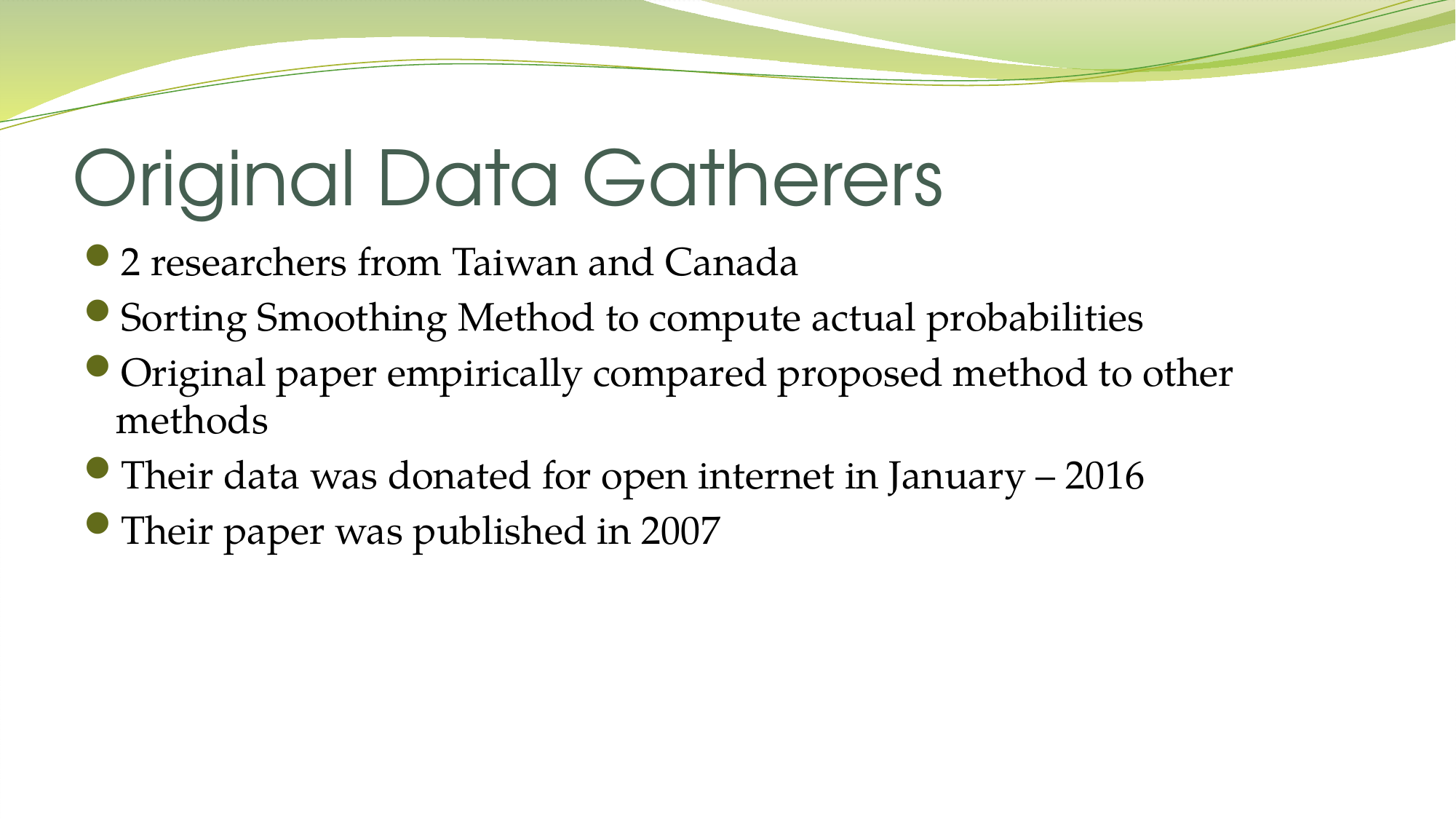

# Original Data Gatherers
2 researchers from Taiwan and Canada
Sorting Smoothing Method to compute actual probabilities
Original paper empirically compared proposed method to other methods
Their data was donated for open internet in January – 2016
Their paper was published in 2007